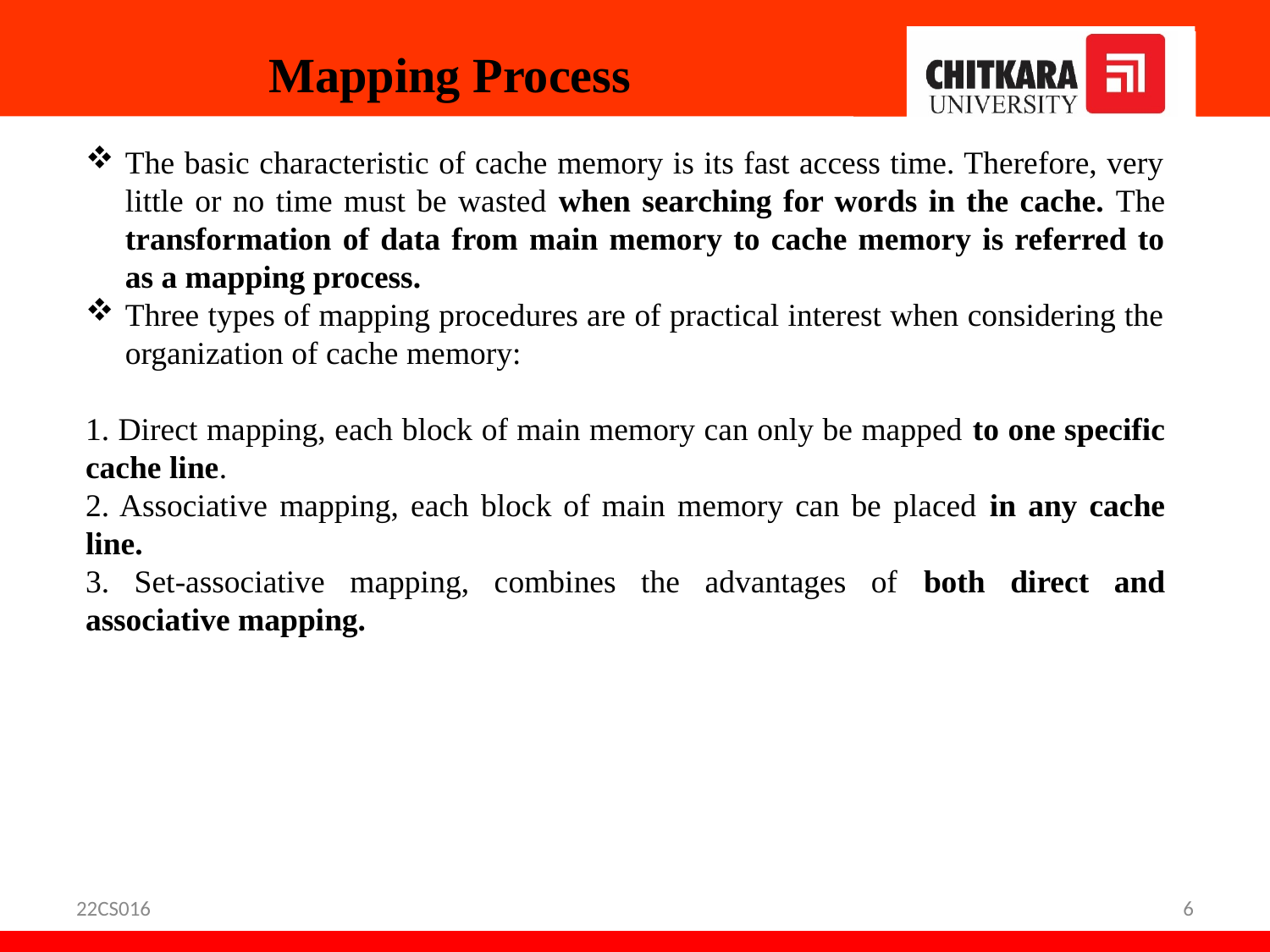

# Mapping Process
The basic characteristic of cache memory is its fast access time. Therefore, very little or no time must be wasted when searching for words in the cache. The transformation of data from main memory to cache memory is referred to as a mapping process.
Three types of mapping procedures are of practical interest when considering the organization of cache memory:

1. Direct mapping, each block of main memory can only be mapped to one specific cache line.
2. Associative mapping, each block of main memory can be placed in any cache line.
3. Set-associative mapping, combines the advantages of both direct and associative mapping.

22CS016
6